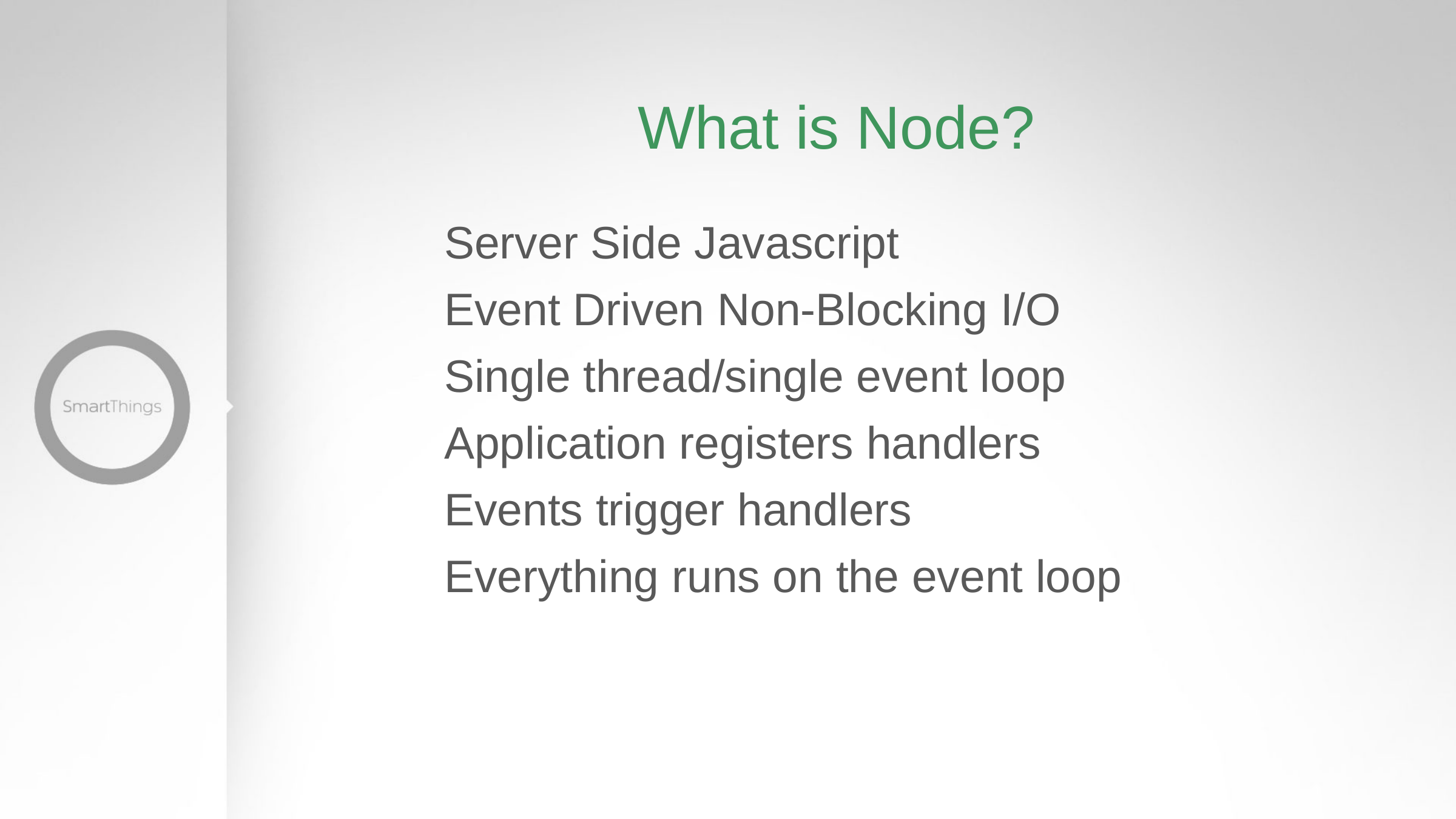

# What is Node?
Server Side Javascript
Event Driven Non-Blocking I/O
Single thread/single event loop
Application registers handlers
Events trigger handlers
Everything runs on the event loop